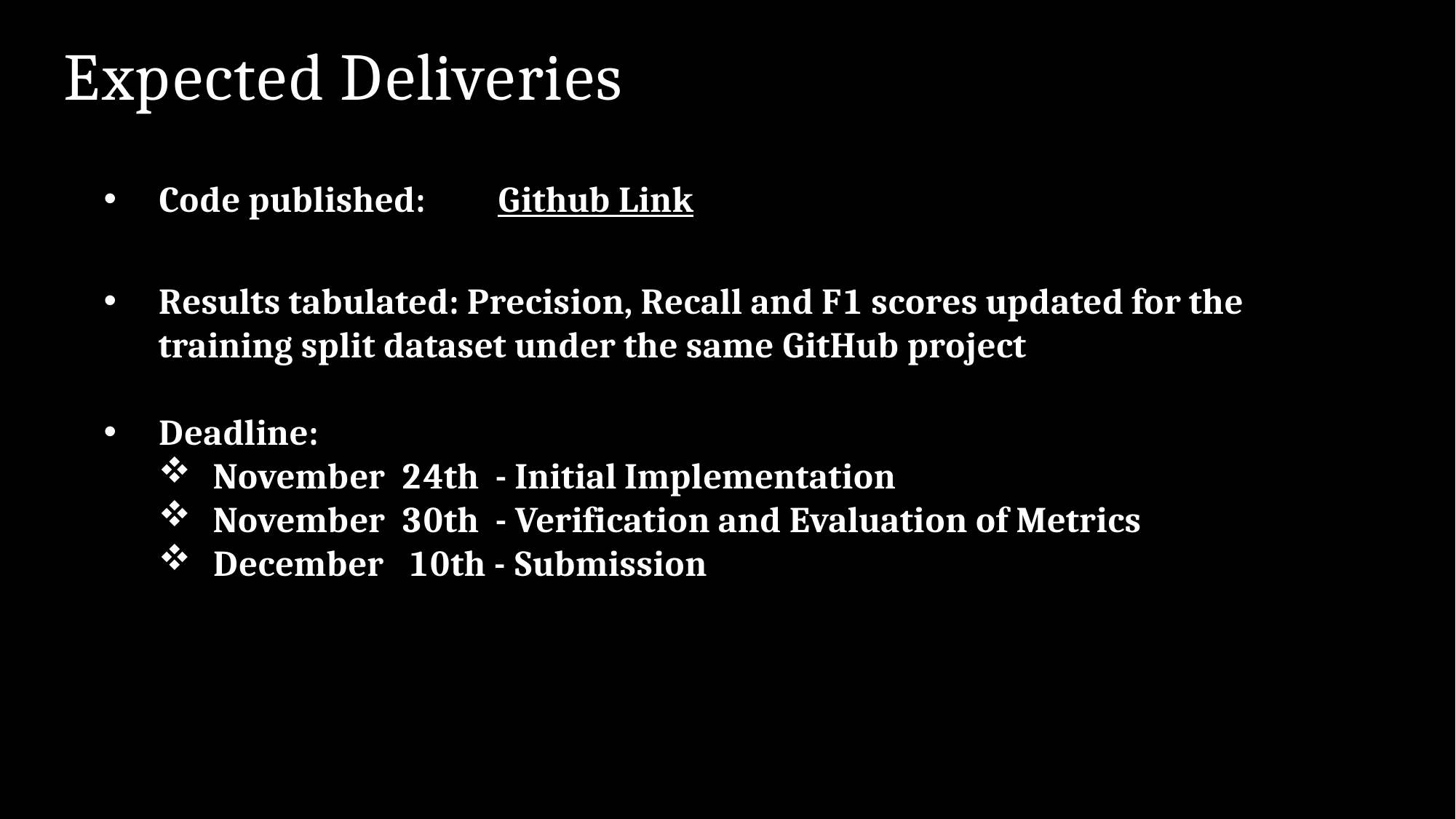

# Expected Deliveries
Code published:         Github Link

Results tabulated: Precision, Recall and F1 scores updated for the training split dataset under the same GitHub project

Deadline:
November  24th  - Initial Implementation
November  30th  - Verification and Evaluation of Metrics
December   10th - Submission
Output